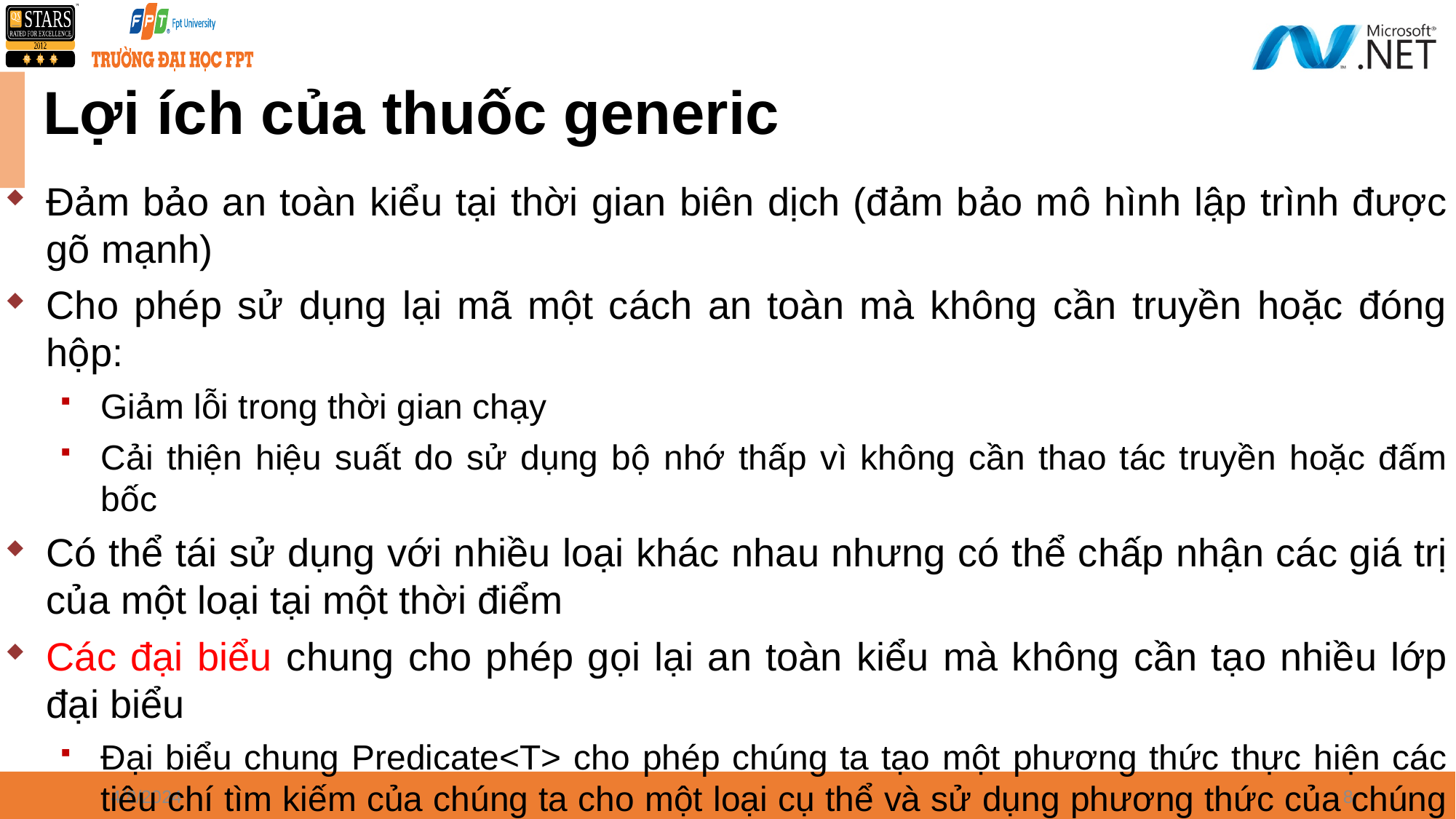

# Lợi ích của thuốc generic
Đảm bảo an toàn kiểu tại thời gian biên dịch (đảm bảo mô hình lập trình được gõ mạnh)
Cho phép sử dụng lại mã một cách an toàn mà không cần truyền hoặc đóng hộp:
Giảm lỗi trong thời gian chạy
Cải thiện hiệu suất do sử dụng bộ nhớ thấp vì không cần thao tác truyền hoặc đấm bốc
Có thể tái sử dụng với nhiều loại khác nhau nhưng có thể chấp nhận các giá trị của một loại tại một thời điểm
Các đại biểu chung cho phép gọi lại an toàn kiểu mà không cần tạo nhiều lớp đại biểu
Đại biểu chung Predicate<T> cho phép chúng ta tạo một phương thức thực hiện các tiêu chí tìm kiếm của chúng ta cho một loại cụ thể và sử dụng phương thức của chúng ta với các phương thức thuộc loại Mảng như Find, FindLast và FindAll
4/8/2024
8